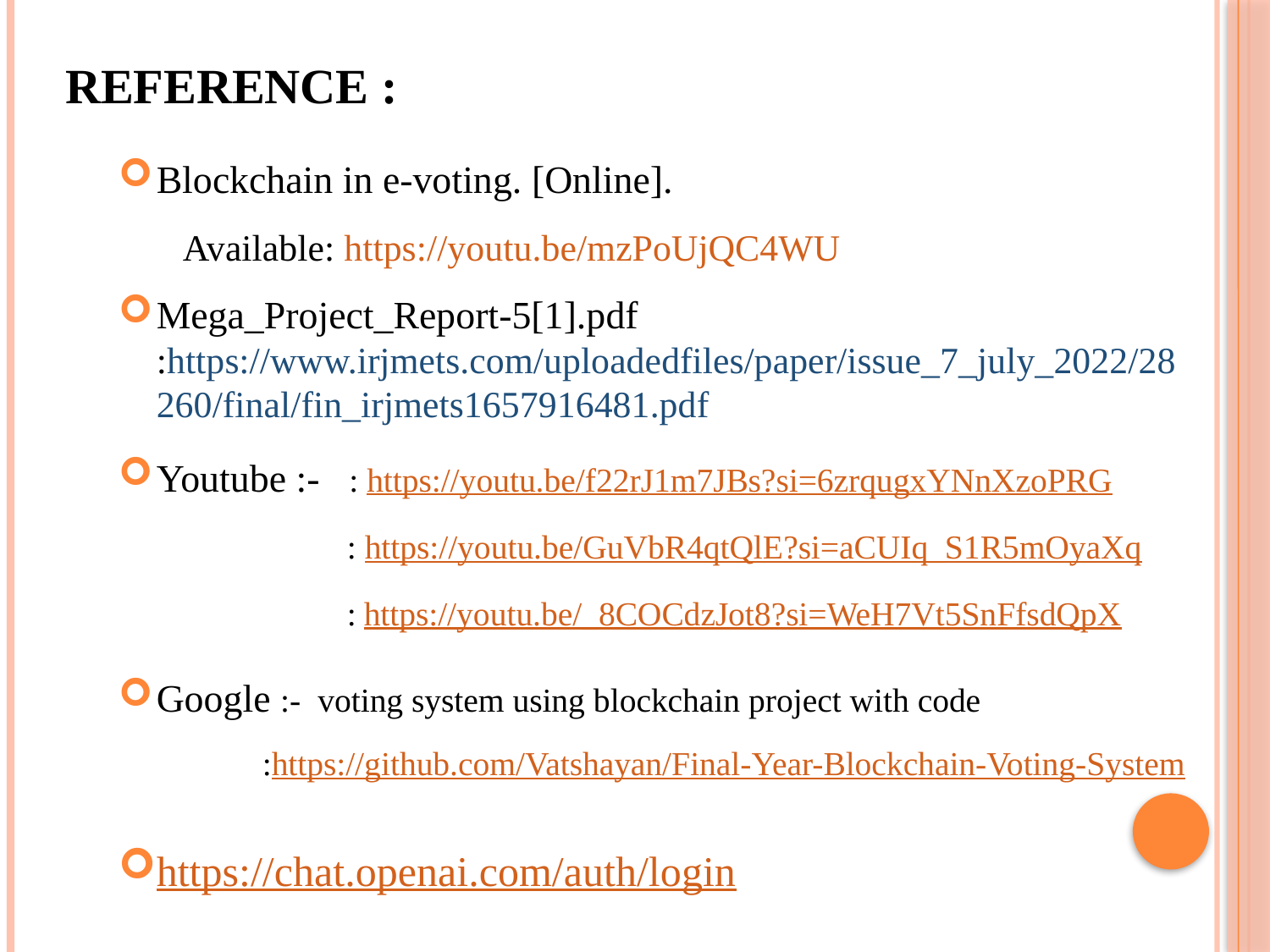

# REFERENCE :
Blockchain in e-voting. [Online].
    Available: https://youtu.be/mzPoUjQC4WU
Mega_Project_Report-5[1].pdf                :https://www.irjmets.com/uploadedfiles/paper/issue_7_july_2022/28260/final/fin_irjmets1657916481.pdf
Youtube :-   : https://youtu.be/f22rJ1m7JBs?si=6zrqugxYNnXzoPRG
                        : https://youtu.be/GuVbR4qtQlE?si=aCUIq_S1R5mOyaXq
                        : https://youtu.be/_8COCdzJot8?si=WeH7Vt5SnFfsdQpX
Google :-  voting system using blockchain project with code
              :https://github.com/Vatshayan/Final-Year-Blockchain-Voting-System
https://chat.openai.com/auth/login